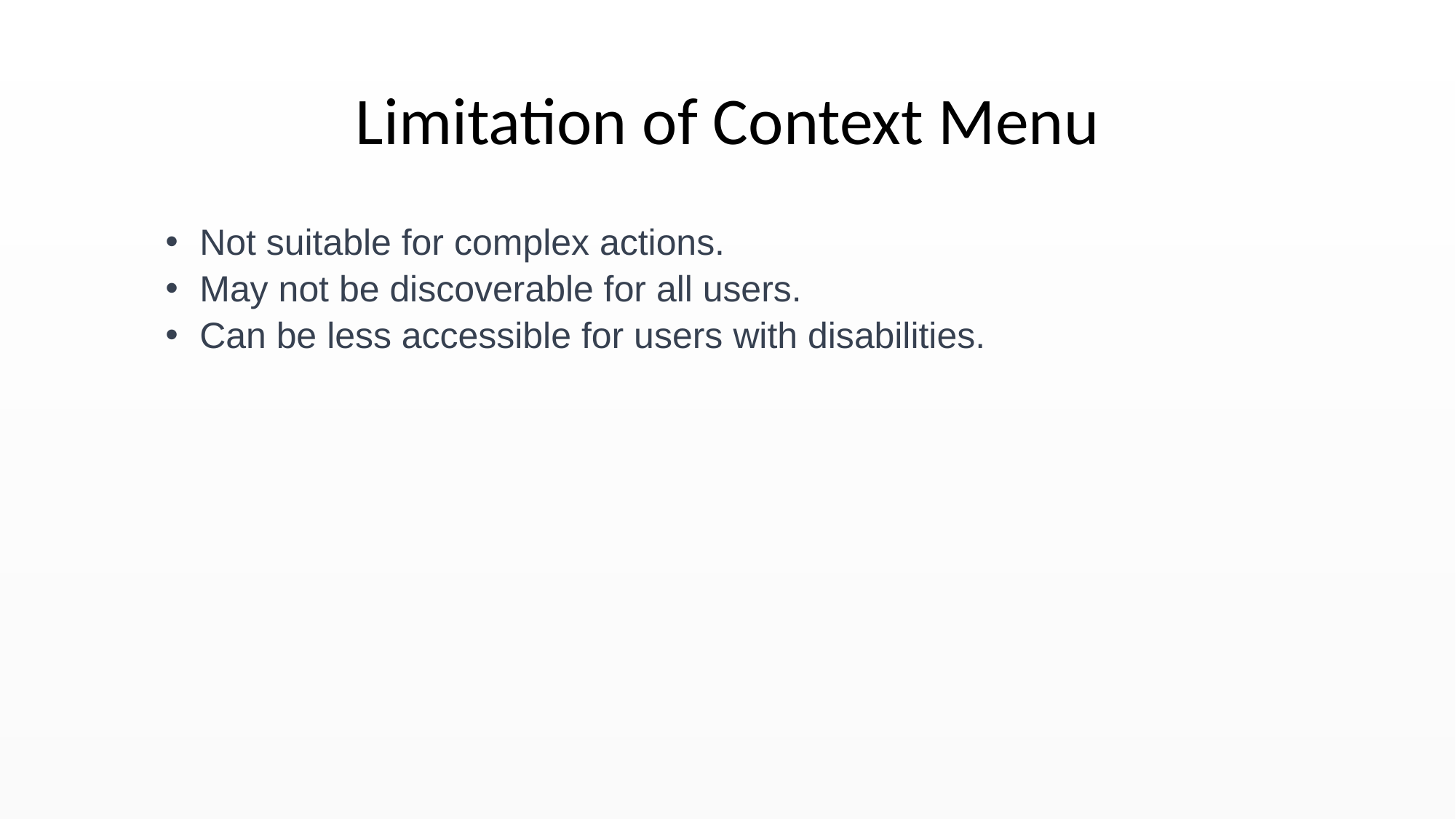

# Limitation of Context Menu
Not suitable for complex actions.
May not be discoverable for all users.
Can be less accessible for users with disabilities.